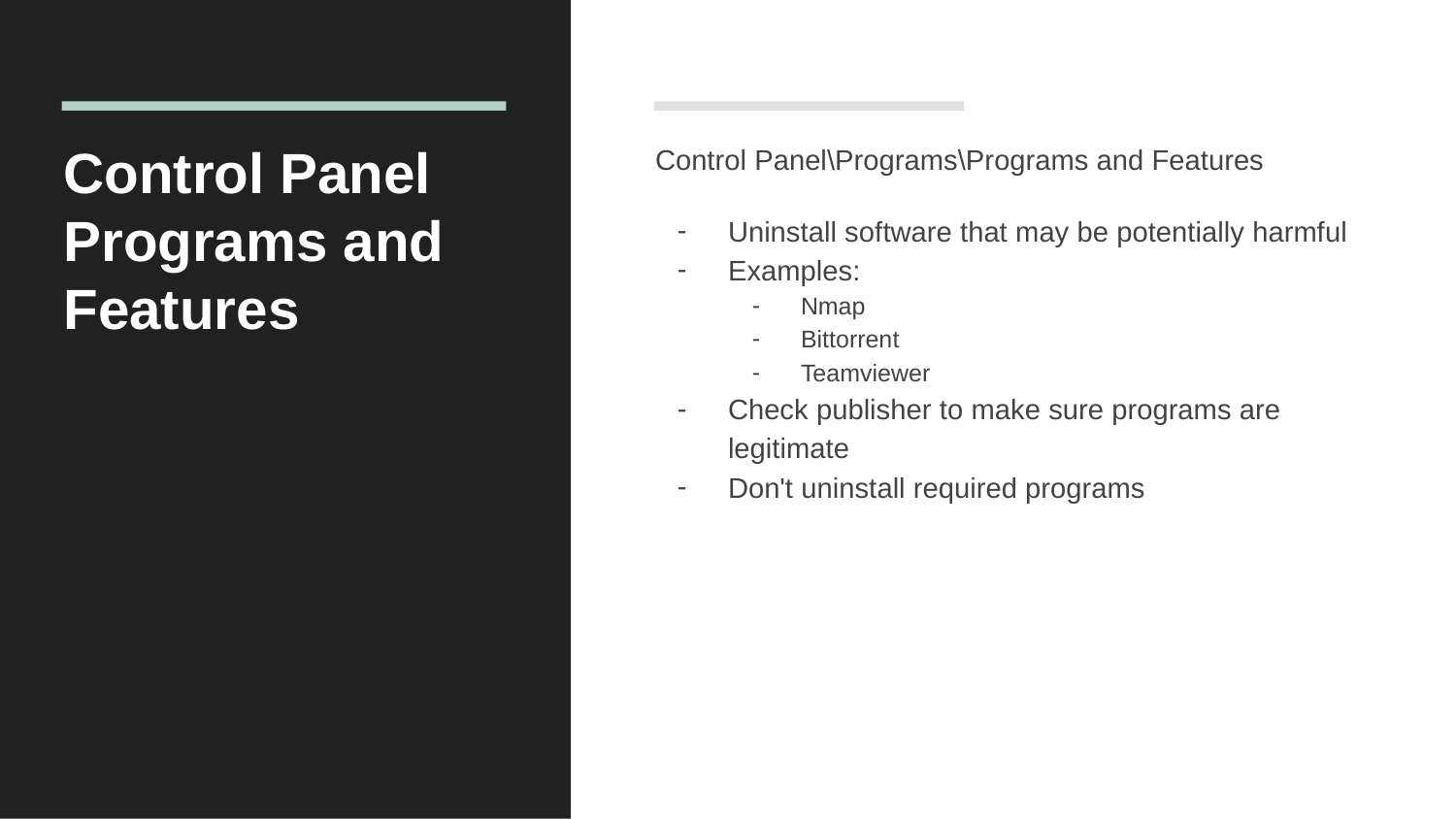

# Control Panel
Programs and Features
Control Panel\Programs\Programs and Features
Uninstall software that may be potentially harmful
Examples:
Nmap
Bittorrent
Teamviewer
Check publisher to make sure programs are legitimate
Don't uninstall required programs